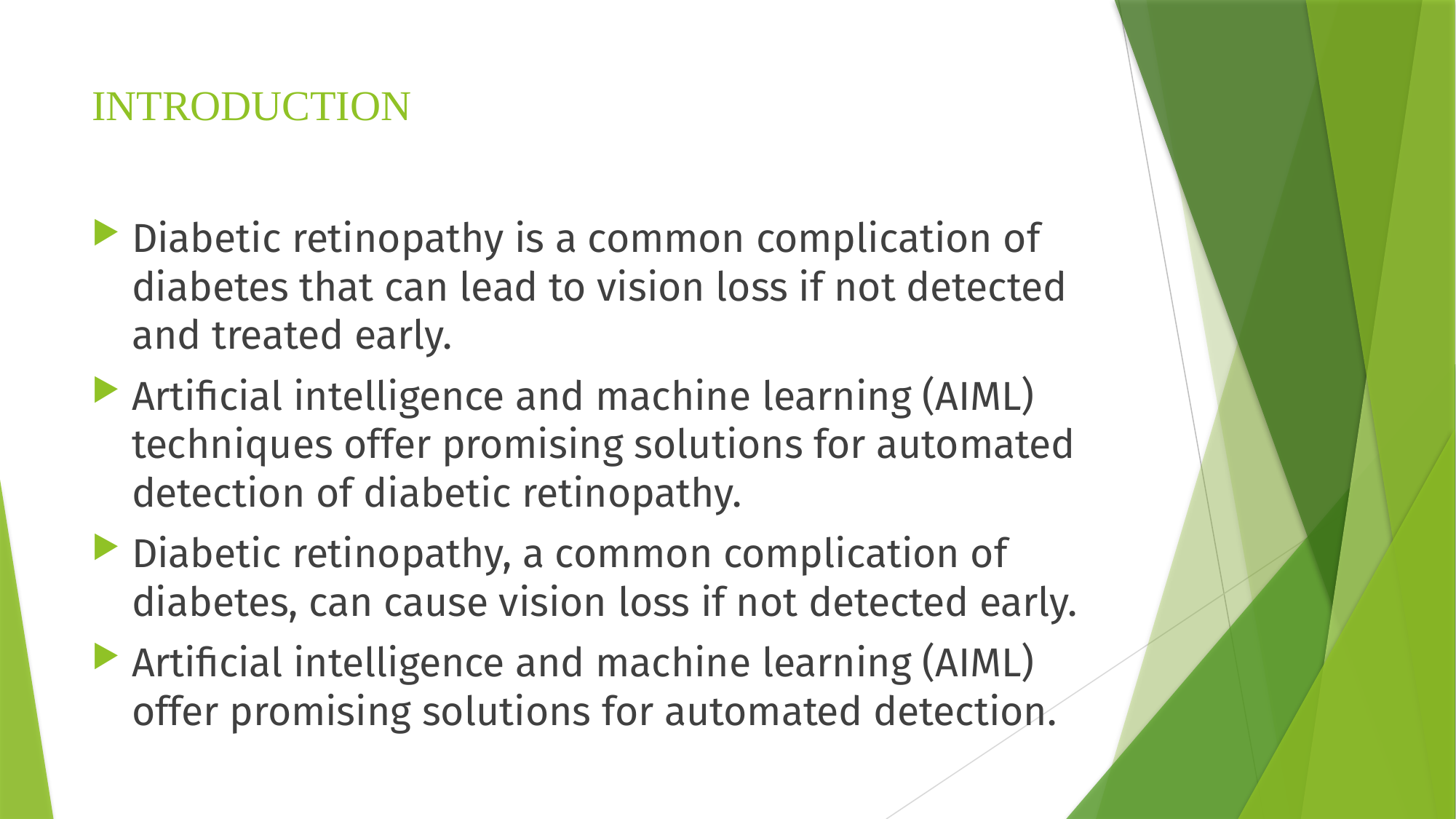

# INTRODUCTION

Diabetic retinopathy is a common complication of diabetes that can lead to vision loss if not detected and treated early.
Artificial intelligence and machine learning (AIML) techniques offer promising solutions for automated detection of diabetic retinopathy.
Diabetic retinopathy, a common complication of diabetes, can cause vision loss if not detected early.
Artificial intelligence and machine learning (AIML) offer promising solutions for automated detection.